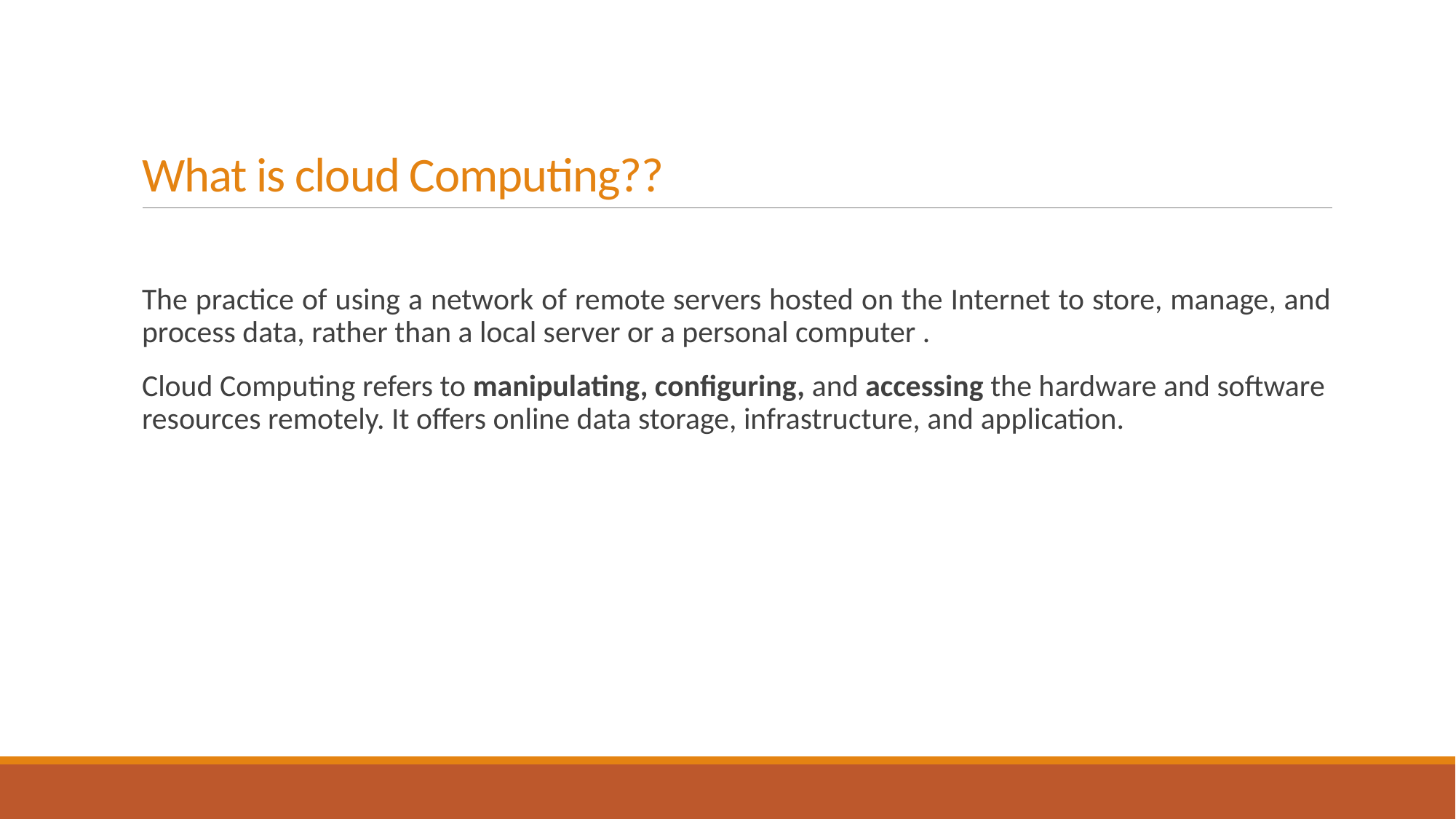

# What is cloud Computing??

The practice of using a network of remote servers hosted on the Internet to store, manage, and process data, rather than a local server or a personal computer .
Cloud Computing refers to manipulating, configuring, and accessing the hardware and software resources remotely. It offers online data storage, infrastructure, and application.